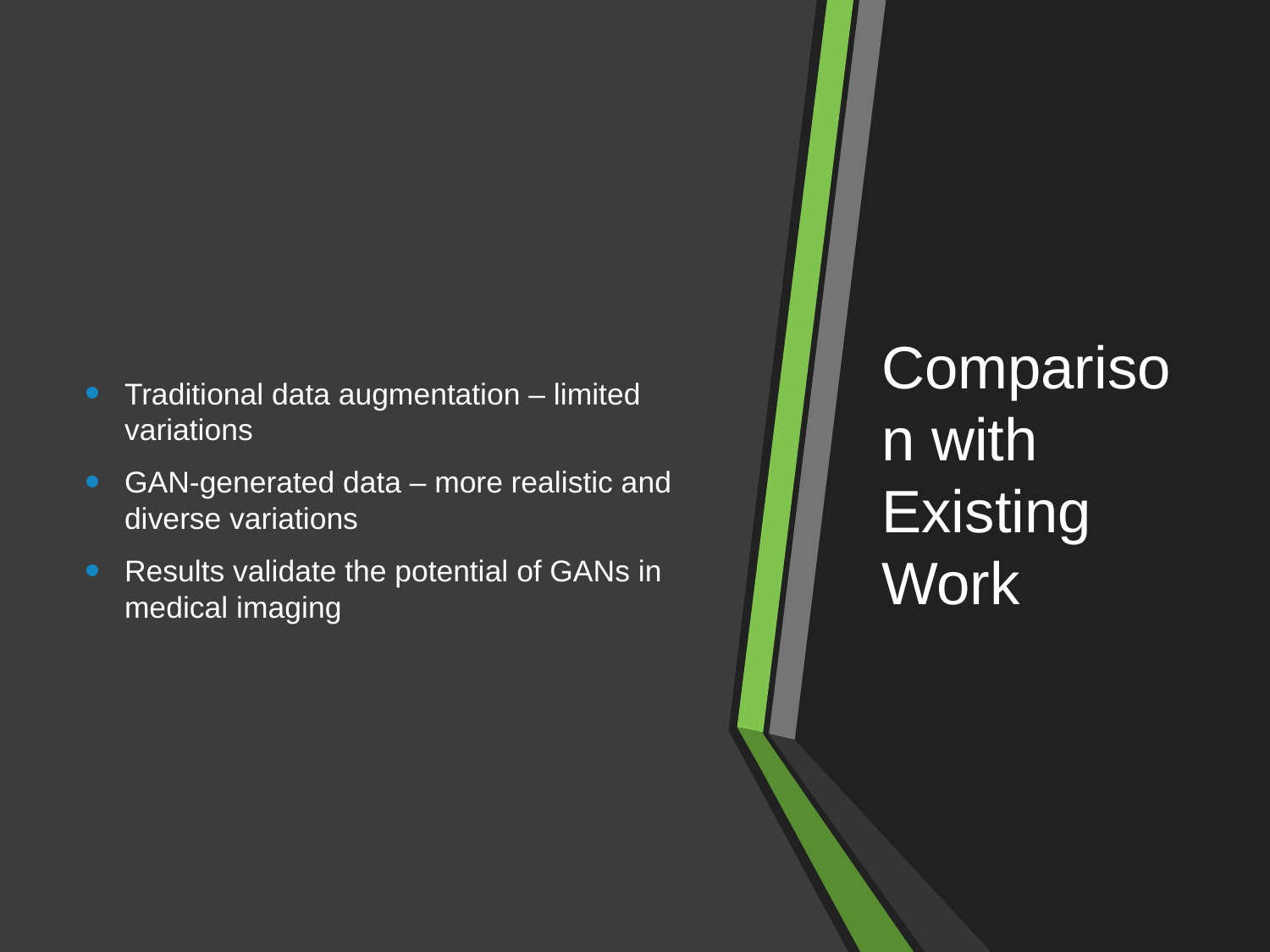

Traditional data augmentation – limited variations
GAN-generated data – more realistic and diverse variations
Results validate the potential of GANs in medical imaging
# Comparison with Existing Work